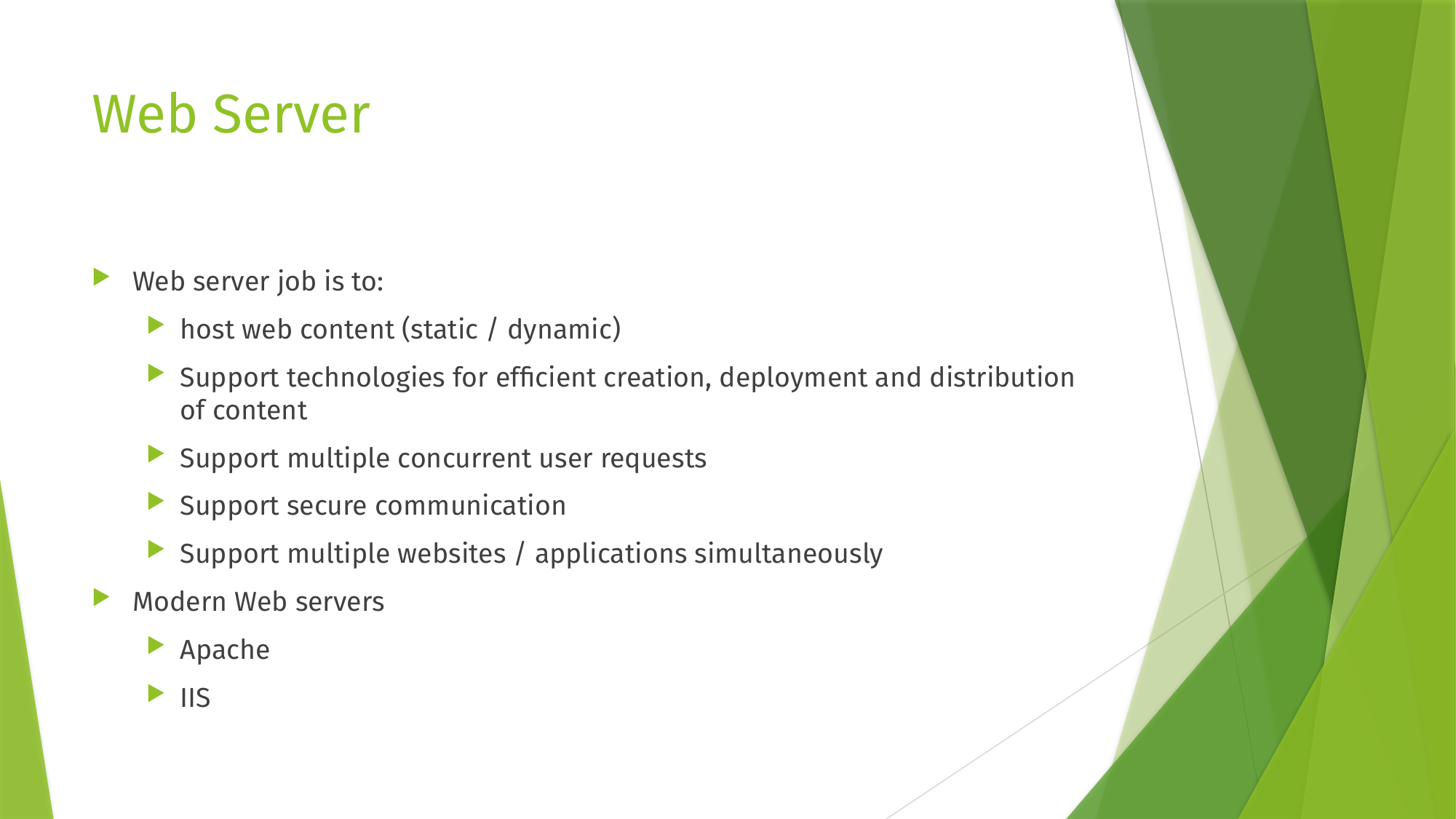

# Web Server
Web server job is to:
host web content (static / dynamic)
Support technologies for efficient creation, deployment and distribution of content
Support multiple concurrent user requests
Support secure communication
Support multiple websites / applications simultaneously
Modern Web servers
Apache
IIS